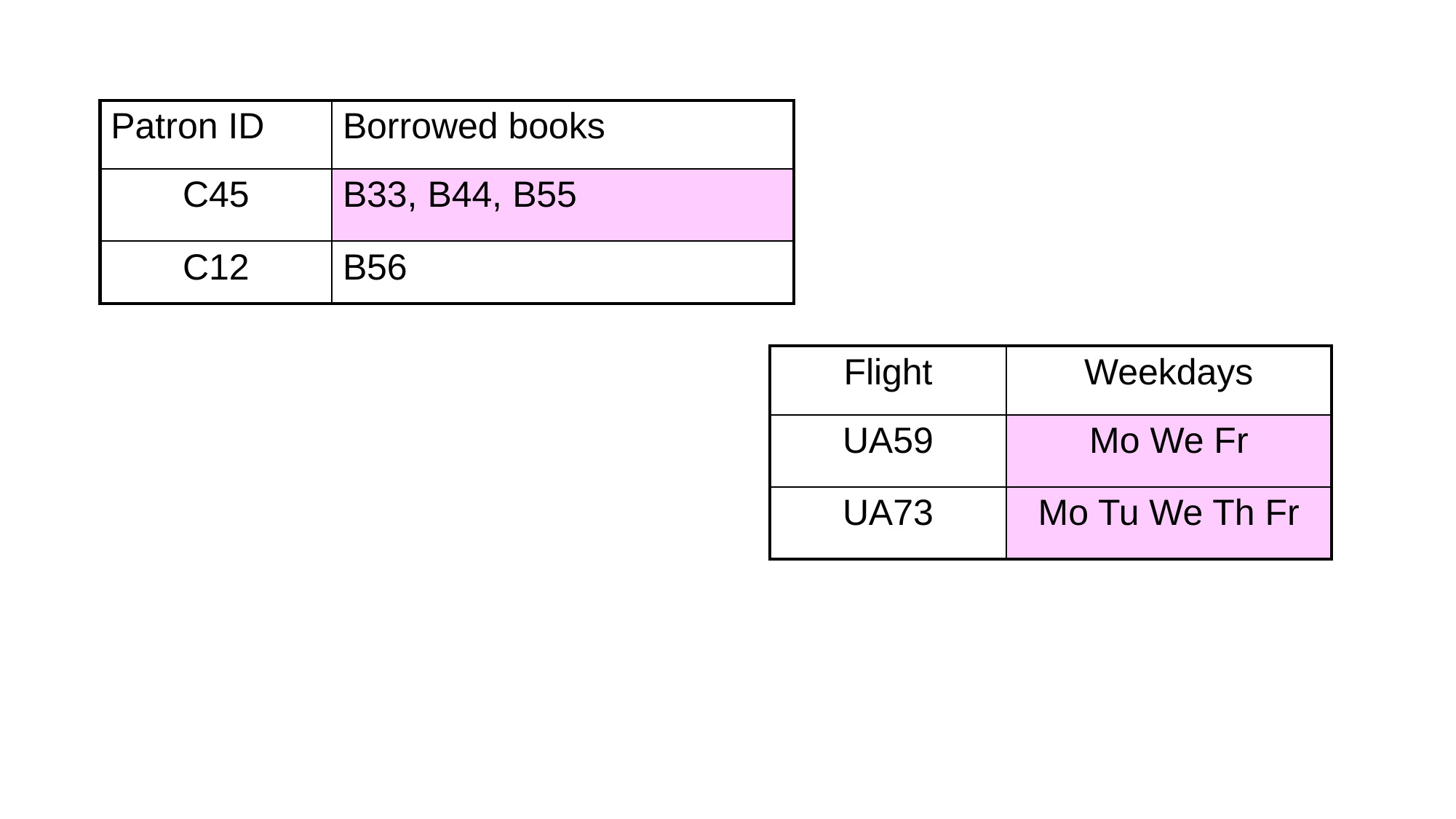

| Patron ID | Borrowed books |
| --- | --- |
| C45 | B33, B44, B55 |
| C12 | B56 |
| Flight | Weekdays |
| --- | --- |
| UA59 | Mo We Fr |
| UA73 | Mo Tu We Th Fr |